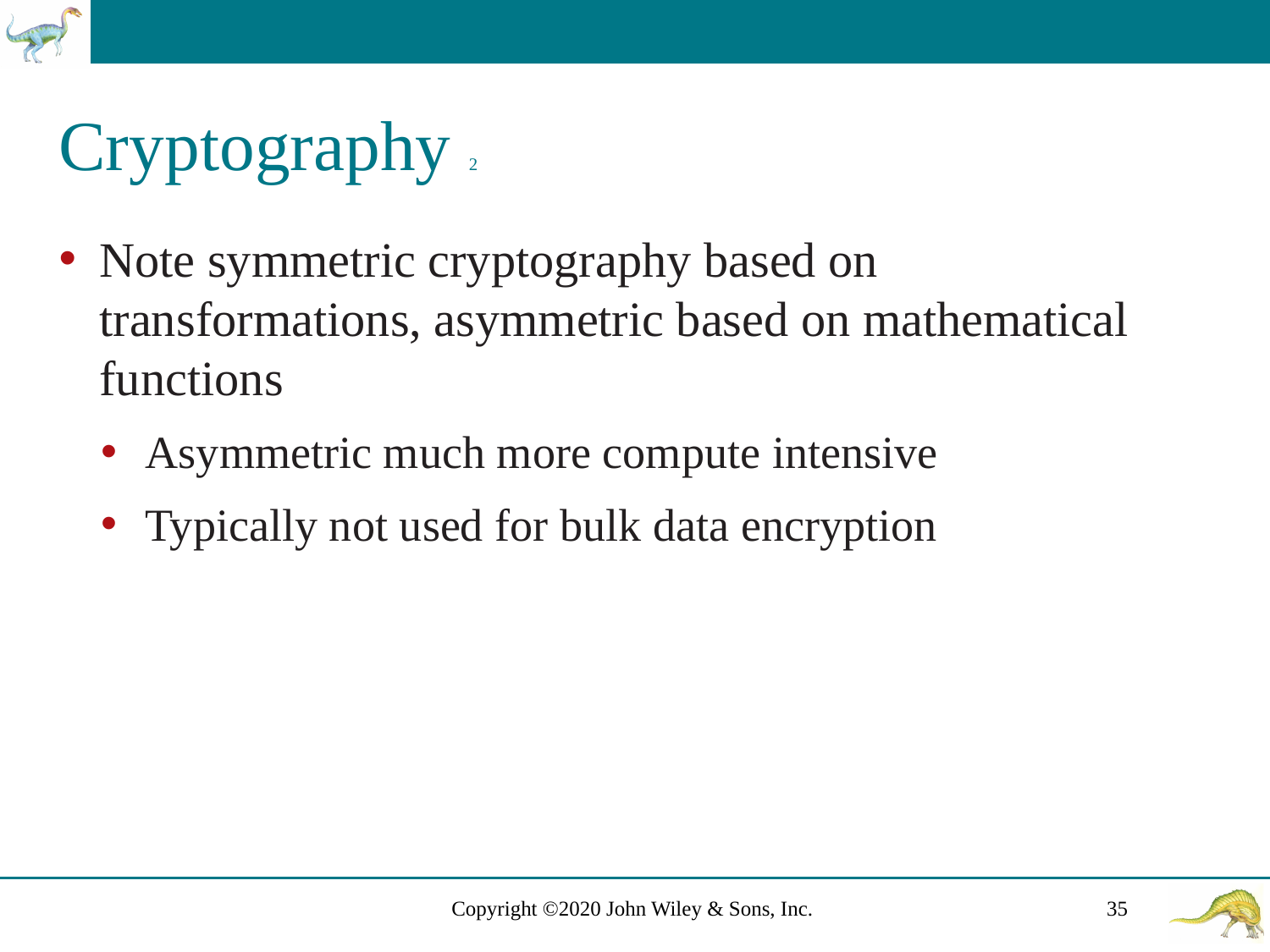

# Cryptography 2
Note symmetric cryptography based on transformations, asymmetric based on mathematical functions
Asymmetric much more compute intensive
Typically not used for bulk data encryption
Copyright ©2020 John Wiley & Sons, Inc.
35